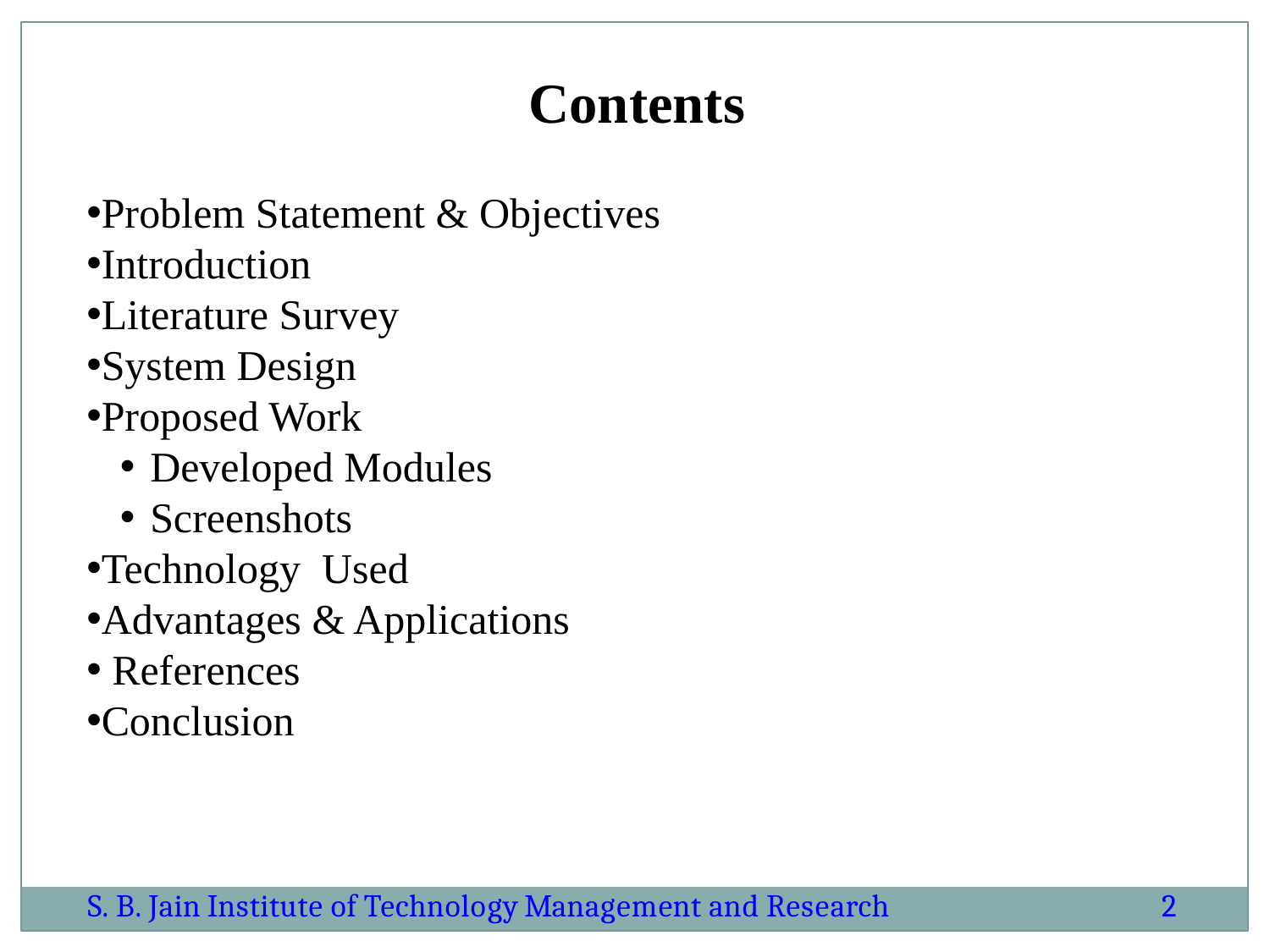

Contents
Problem Statement & Objectives
Introduction
Literature Survey
System Design
Proposed Work
Developed Modules
Screenshots
Technology  Used
Advantages & Applications
 References
Conclusion

2
S. B. Jain Institute of Technology Management and Research